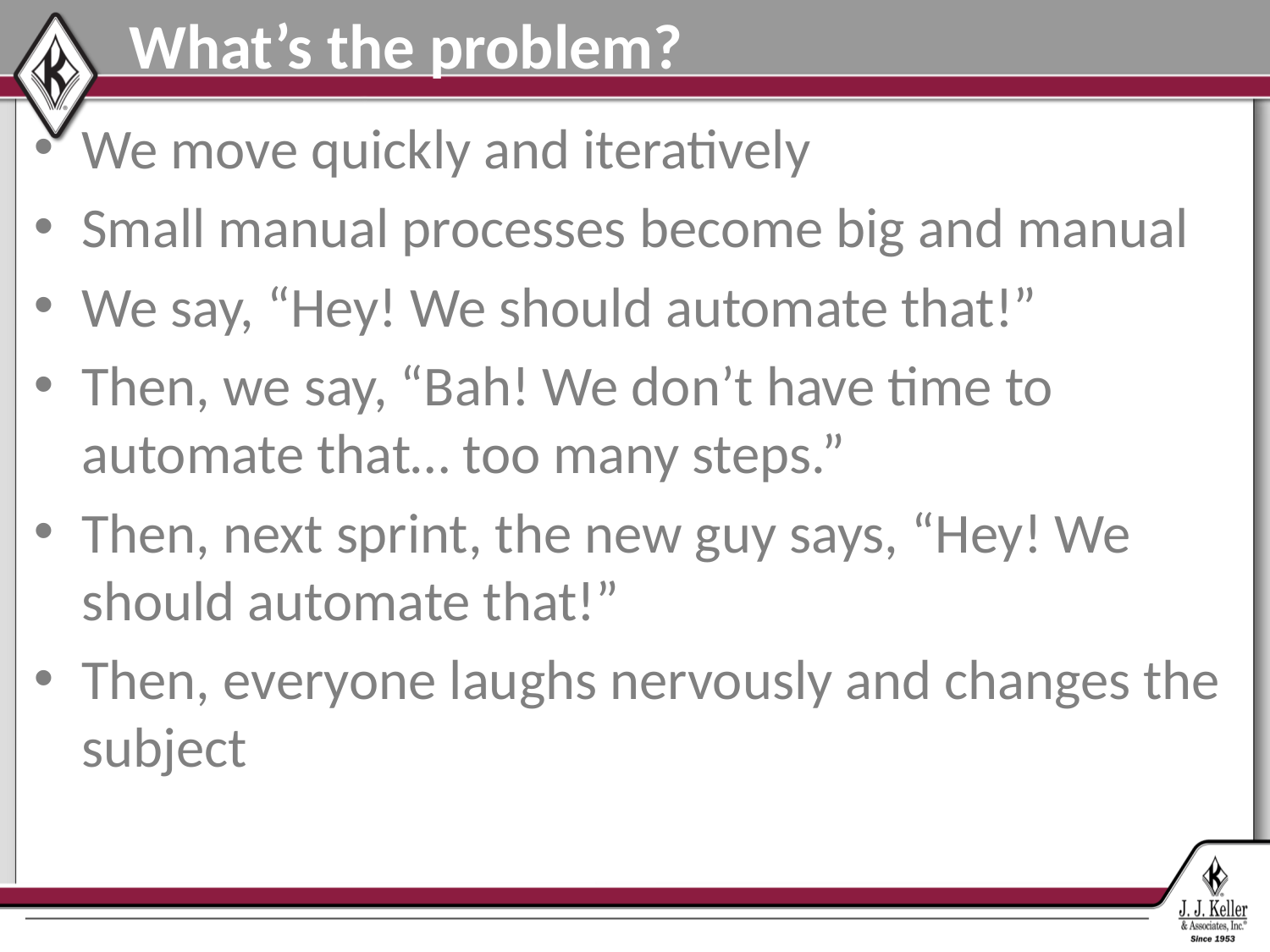

# What’s the problem?
We move quickly and iteratively
Small manual processes become big and manual
We say, “Hey! We should automate that!”
Then, we say, “Bah! We don’t have time to automate that… too many steps.”
Then, next sprint, the new guy says, “Hey! We should automate that!”
Then, everyone laughs nervously and changes the subject